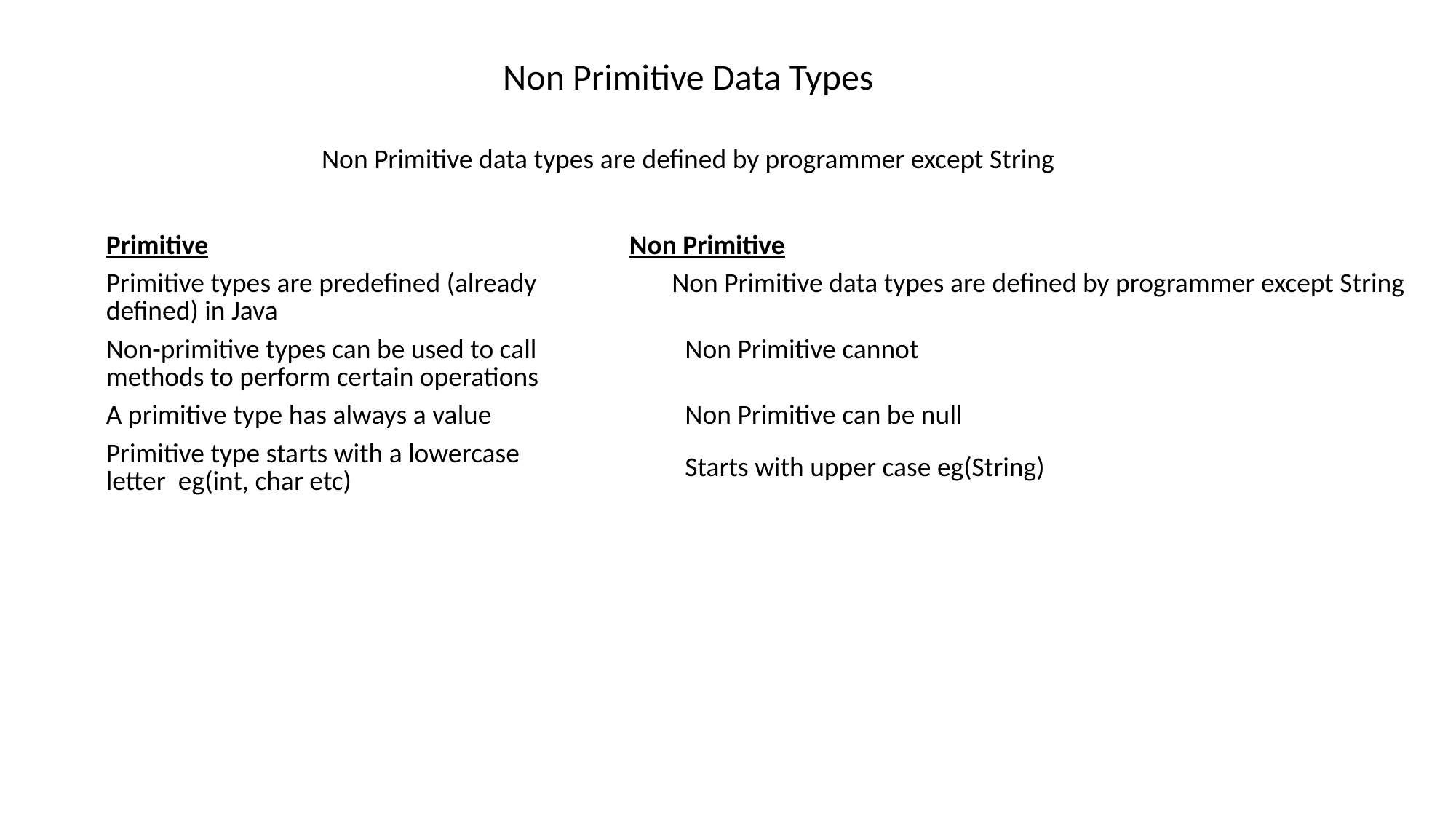

Non Primitive Data Types

Non Primitive data types are defined by programmer except String
| Primitive |  | Non Primitive |
| --- | --- | --- |
| Primitive types are predefined (already defined) in Java |  | Non Primitive data types are defined by programmer except String |
| Non-primitive types can be used to call methods to perform certain operations |  | Non Primitive cannot |
| A primitive type has always a value |  | Non Primitive can be null |
| Primitive type starts with a lowercase letter eg(int, char etc) |  | Starts with upper case eg(String) |
|  |  |  |
|  |  |  |
|  |  |  |
|  |  |  |